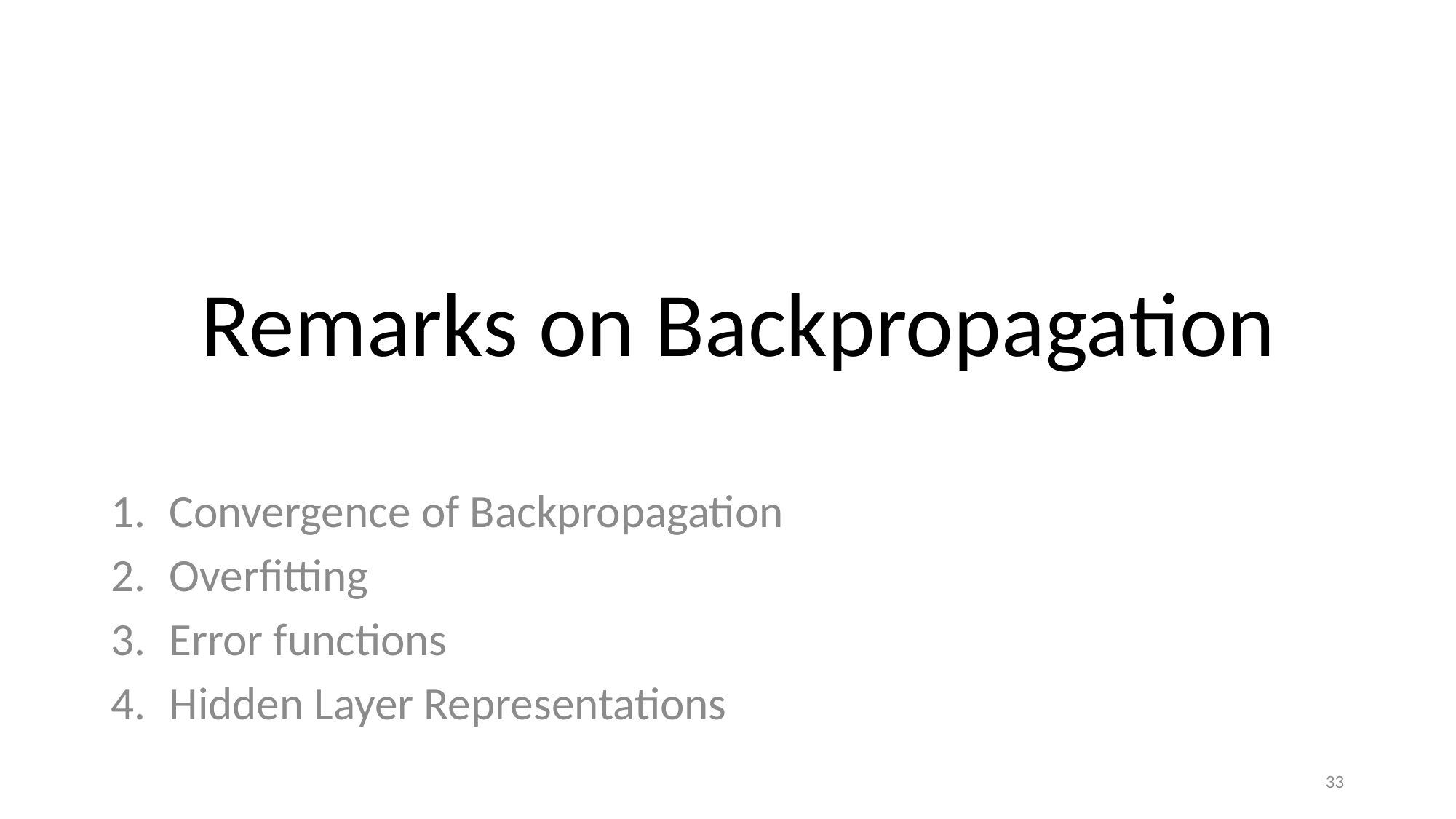

# Remarks on Backpropagation
Convergence of Backpropagation
Overfitting
Error functions
Hidden Layer Representations
33